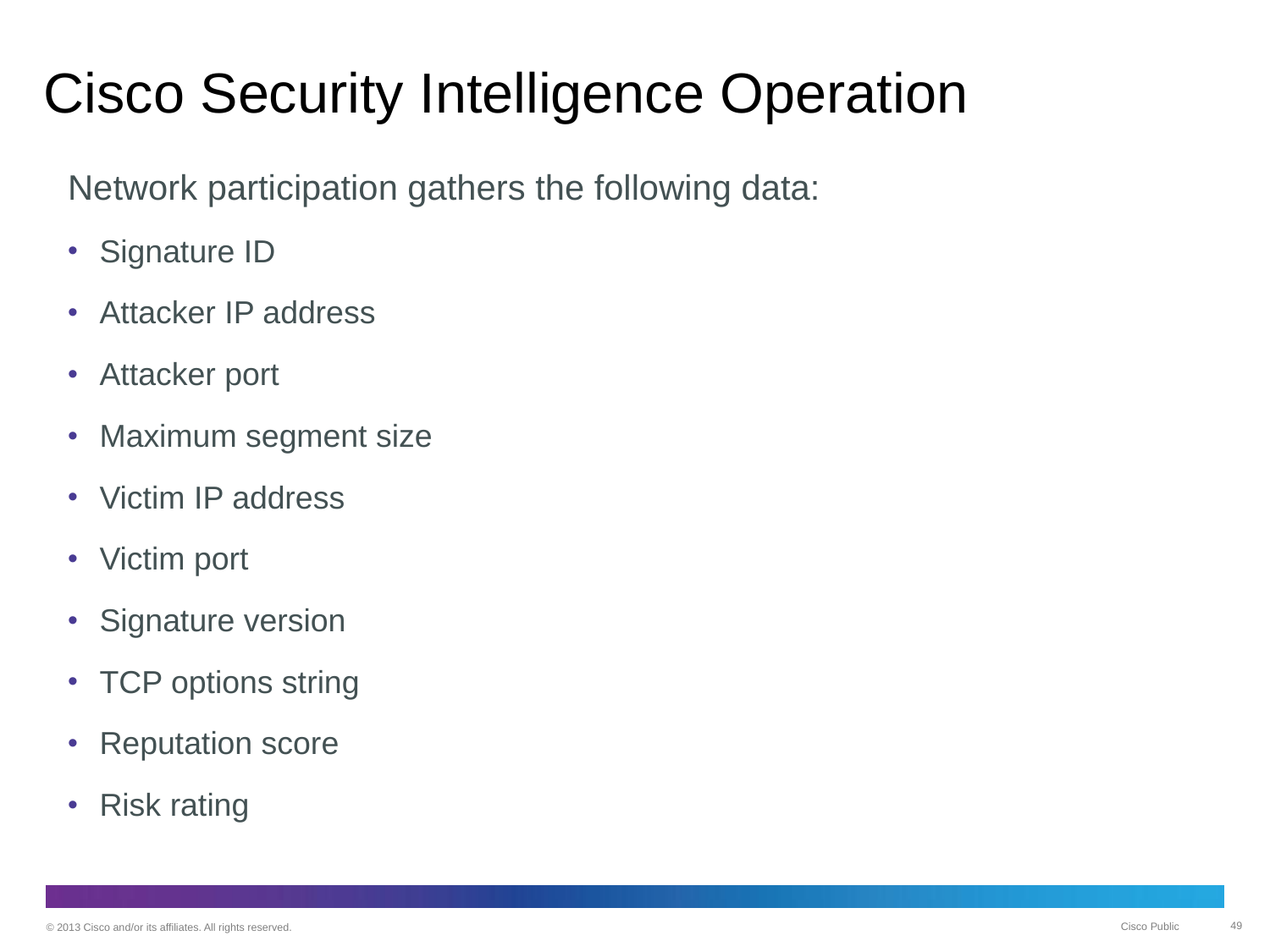

# Cisco Security Intelligence Operation
Network participation gathers the following data:
Signature ID
Attacker IP address
Attacker port
Maximum segment size
Victim IP address
Victim port
Signature version
TCP options string
Reputation score
Risk rating